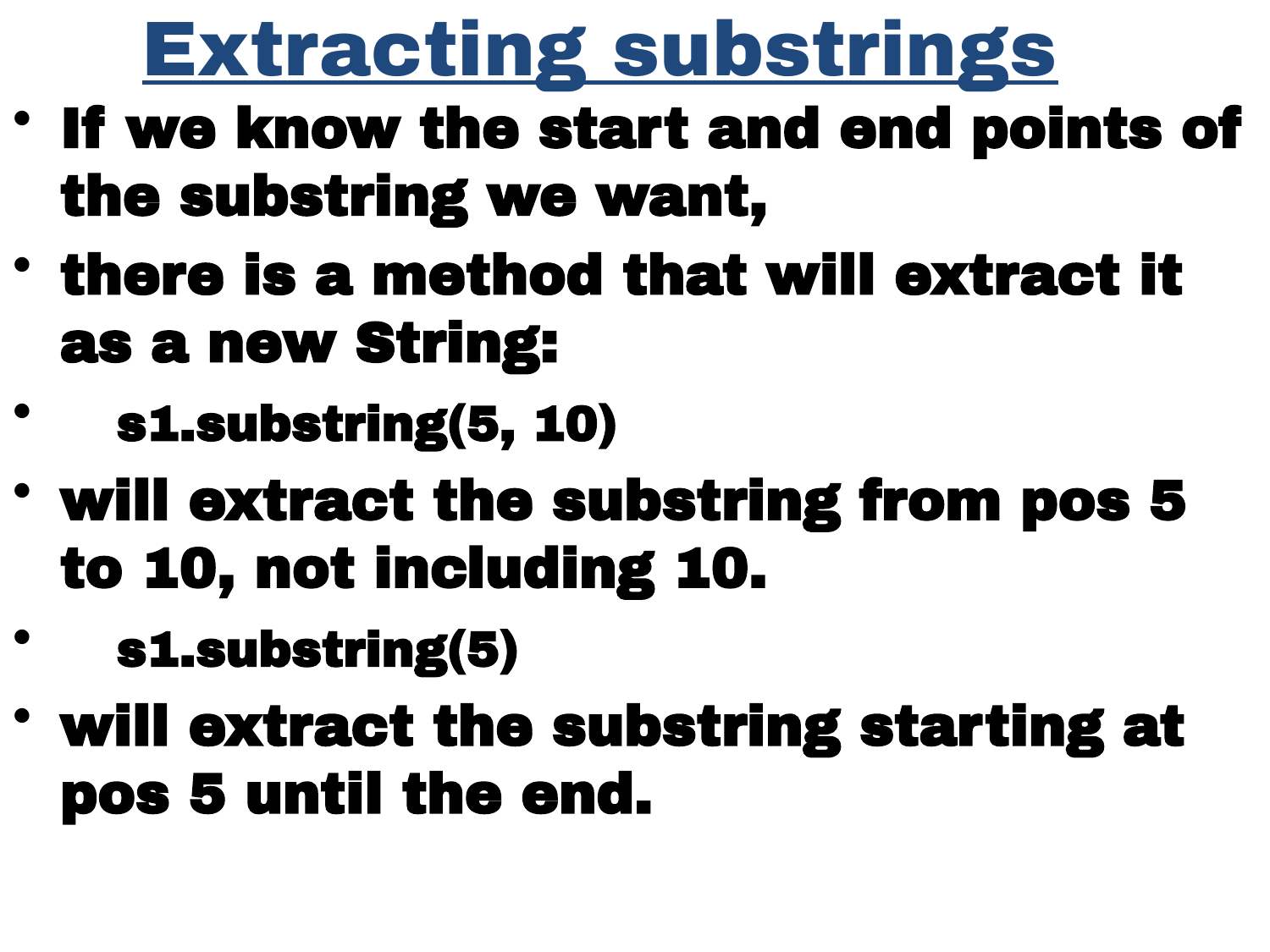

Extracting substrings
If we know the start and end points of the substring we want,
there is a method that will extract it as a new String:
   s1.substring(5, 10)
will extract the substring from pos 5 to 10, not including 10.
   s1.substring(5)
will extract the substring starting at pos 5 until the end.